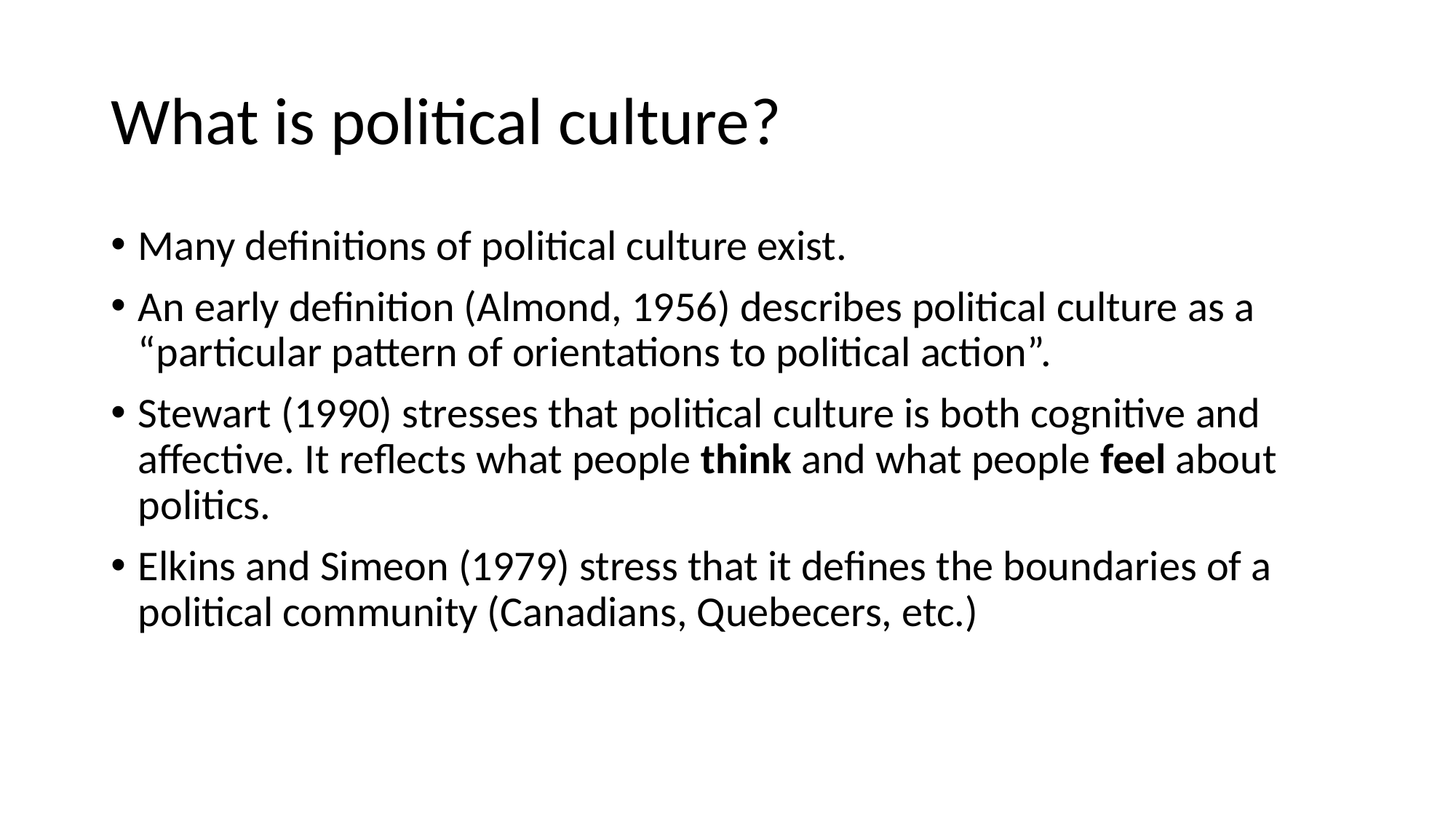

# What is political culture?
Many definitions of political culture exist.
An early definition (Almond, 1956) describes political culture as a “particular pattern of orientations to political action”.
Stewart (1990) stresses that political culture is both cognitive and affective. It reflects what people think and what people feel about politics.
Elkins and Simeon (1979) stress that it defines the boundaries of a political community (Canadians, Quebecers, etc.)